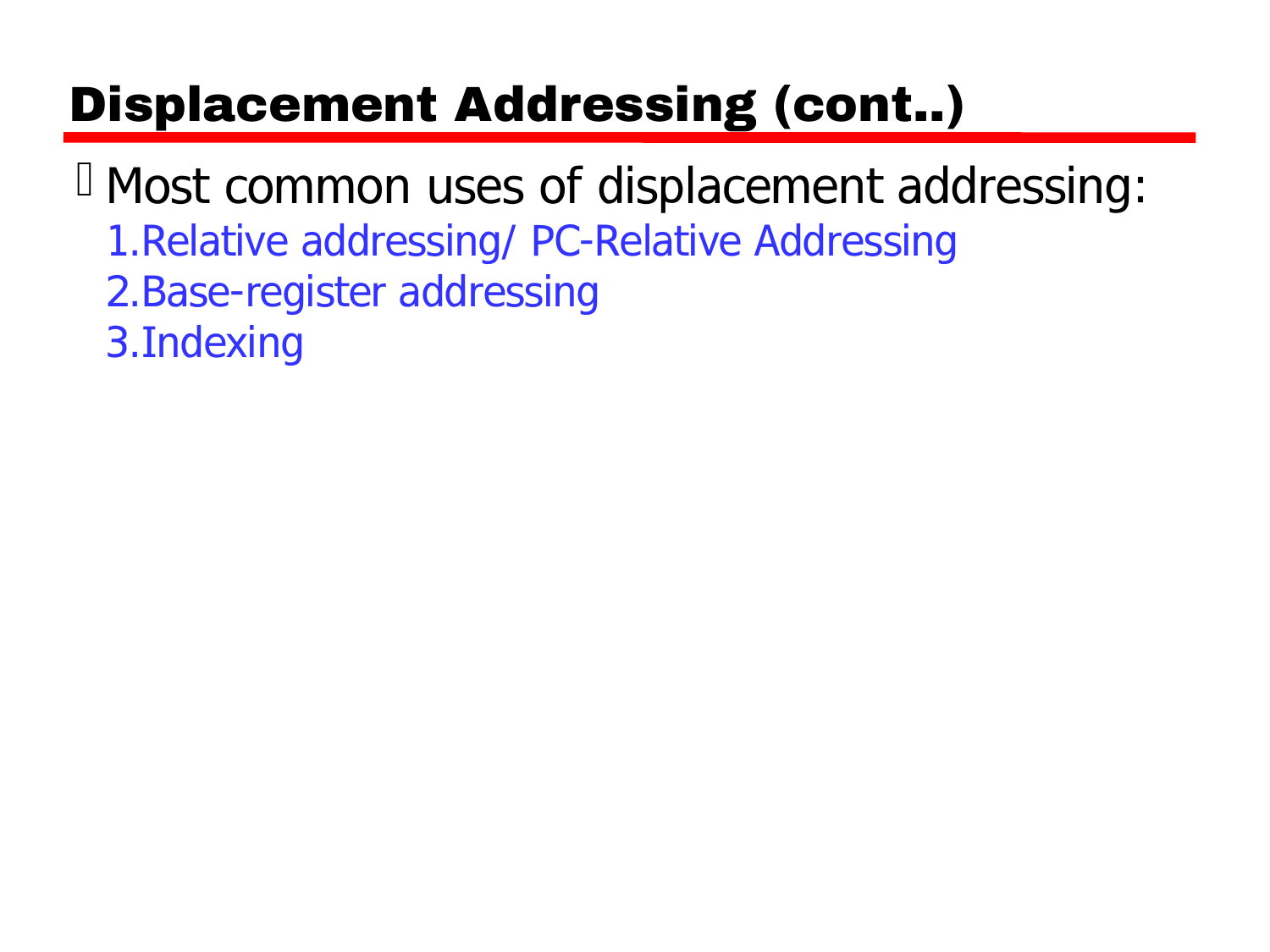

Displacement Addressing (cont..)
Most common uses of displacement addressing:
Relative addressing/ PC-Relative Addressing
Base-register addressing
Indexing